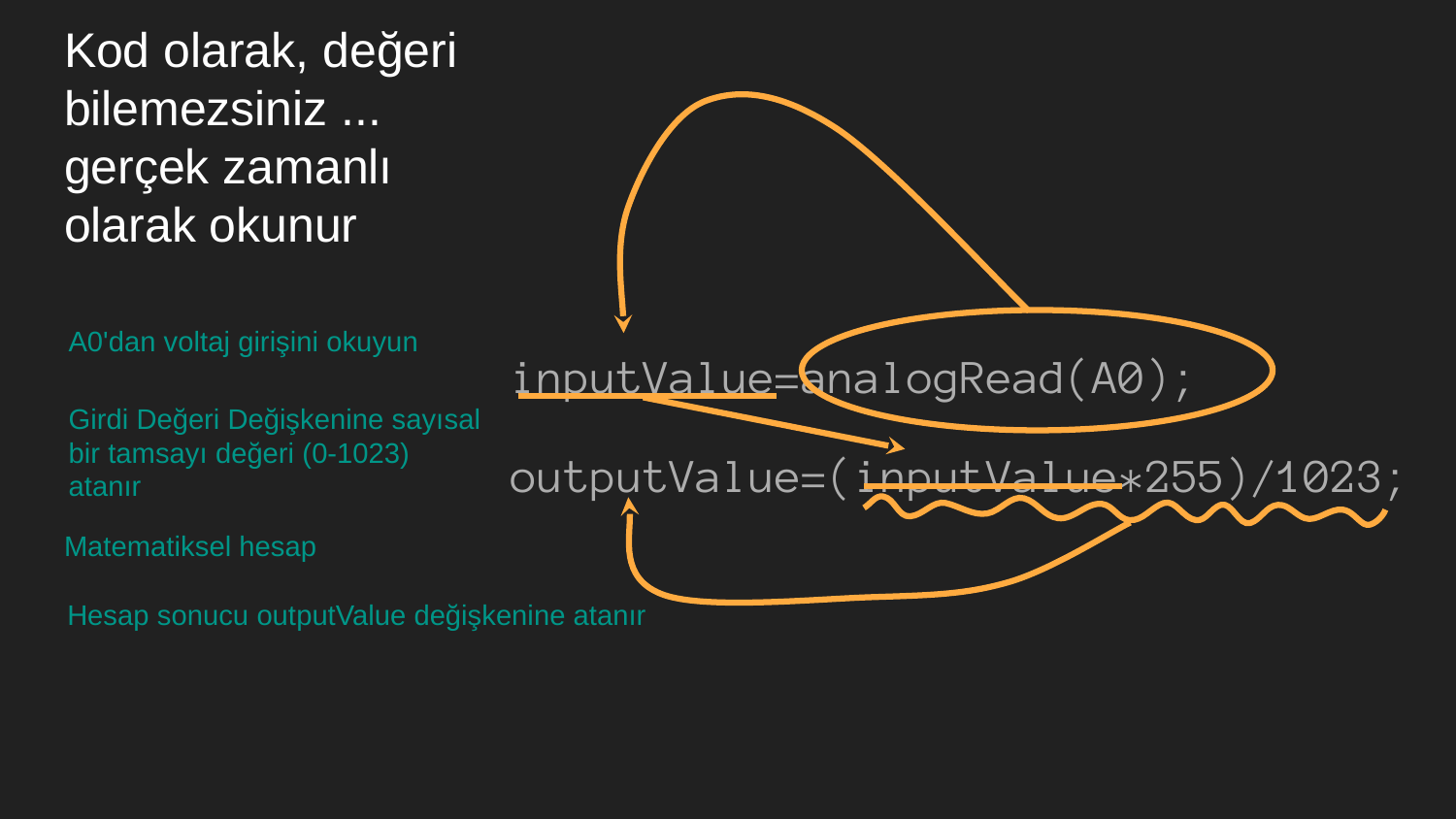

# Kod olarak, değeri bilemezsiniz ... gerçek zamanlı olarak okunur
A0'dan voltaj girişini okuyun

inputValue=analogRead(A0);
outputValue=(inputValue*255)/1023;
Girdi Değeri Değişkenine sayısal bir tamsayı değeri (0-1023) atanır

Matematiksel hesap
Hesap sonucu outputValue değişkenine atanır